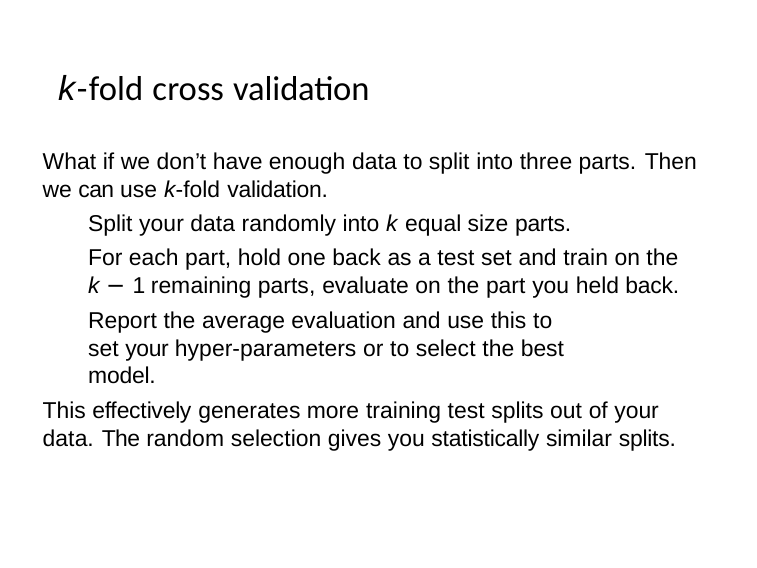

# k-fold cross validation
What if we don’t have enough data to split into three parts. Then we can use k-fold validation.
Split your data randomly into k equal size parts.
For each part, hold one back as a test set and train on the k − 1 remaining parts, evaluate on the part you held back.
Report the average evaluation and use this to set your hyper-parameters or to select the best model.
This effectively generates more training test splits out of your data. The random selection gives you statistically similar splits.